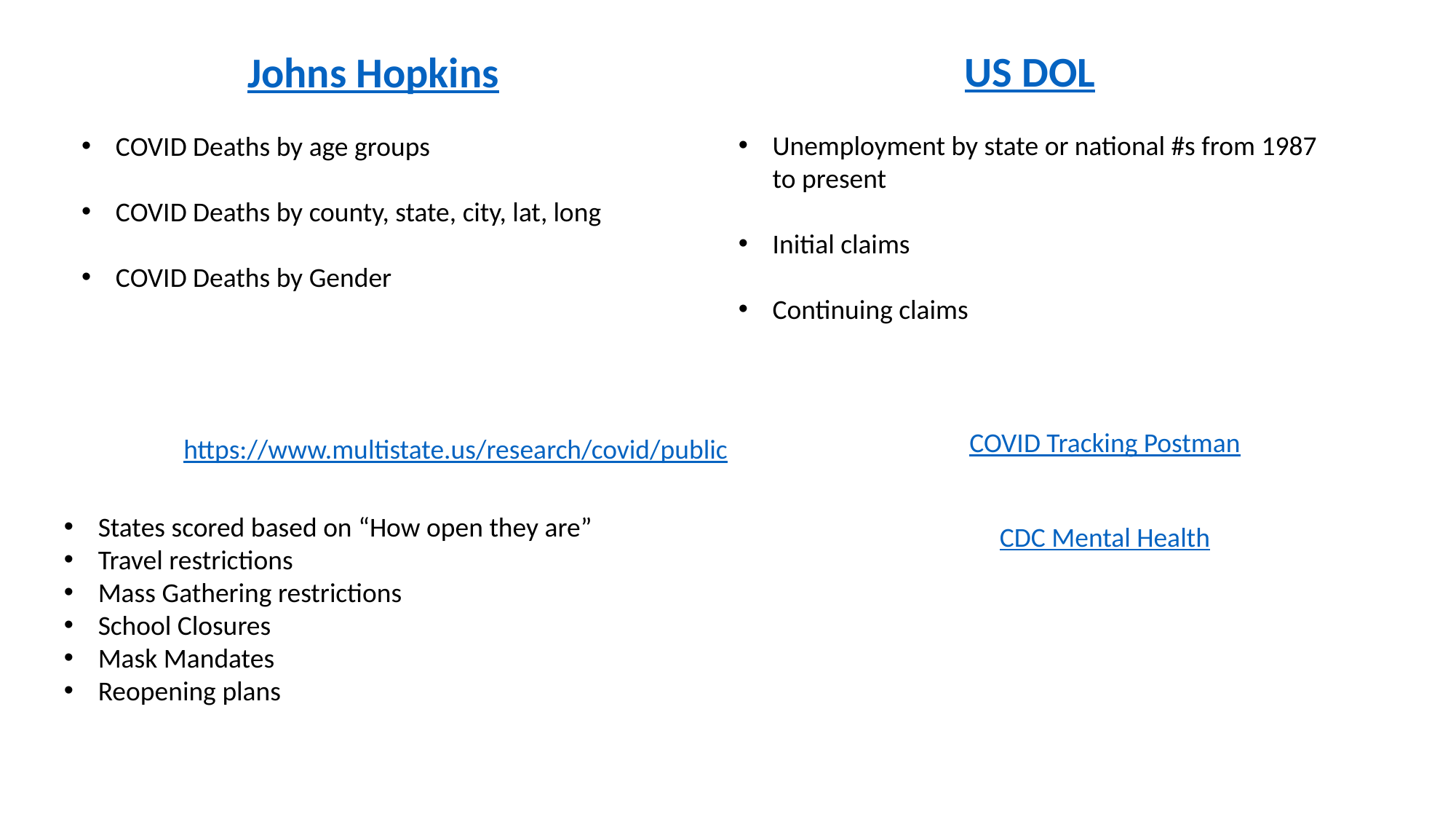

US DOL

Unemployment by state or national #s from 1987 to present

Initial claims

Continuing claims
Johns Hopkins

COVID Deaths by age groups

COVID Deaths by county, state, city, lat, long

COVID Deaths by Gender
COVID Tracking Postman

CDC Mental Health

https://www.multistate.us/research/covid/public

States scored based on “How open they are”
Travel restrictions
Mass Gathering restrictions
School Closures
Mask Mandates
Reopening plans